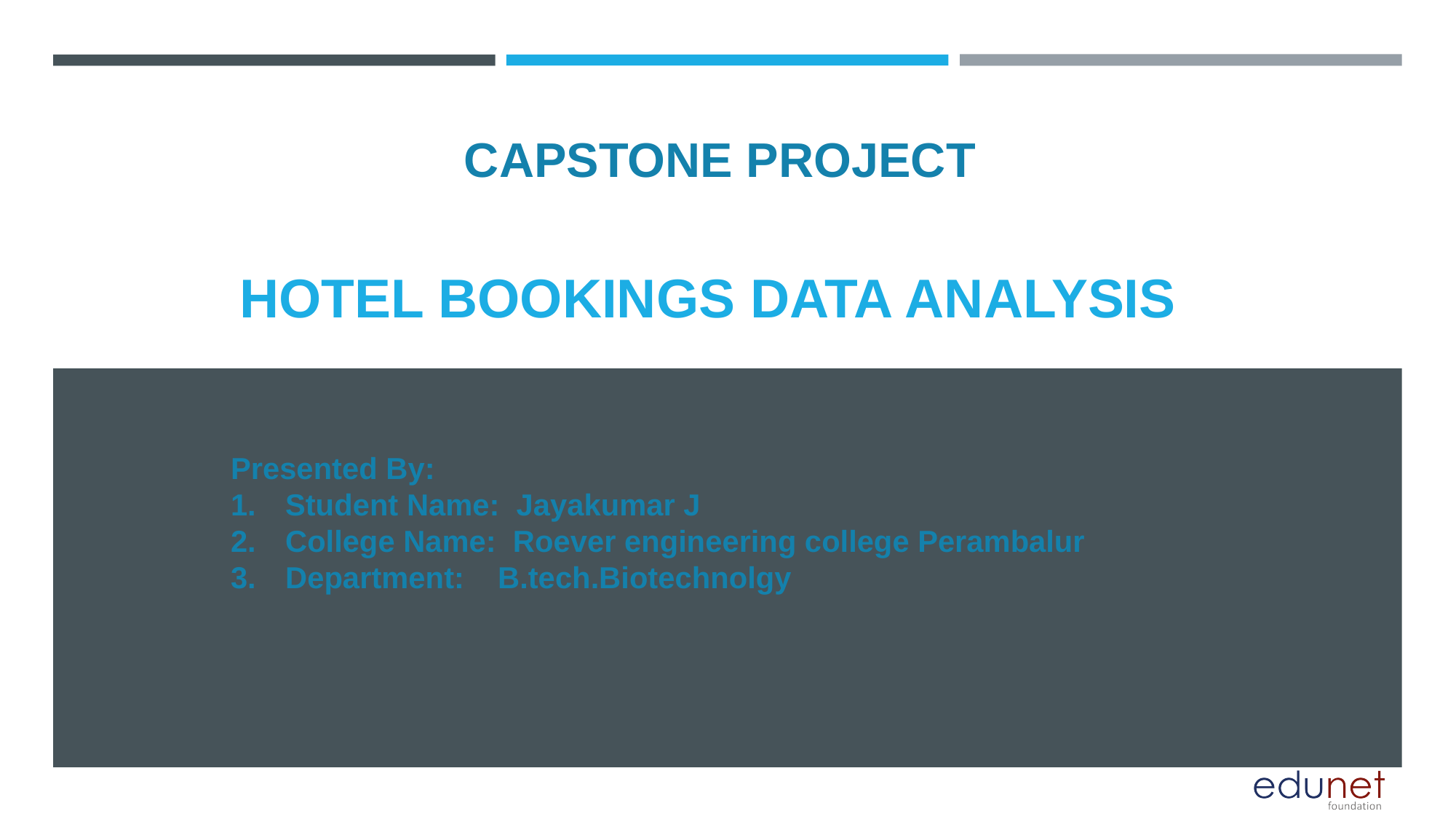

CAPSTONE PROJECT
# Hotel bookings data analysis
Presented By:
Student Name:  Jayakumar J
College Name:  Roever engineering college Perambalur
Department:    B.tech.Biotechnolgy